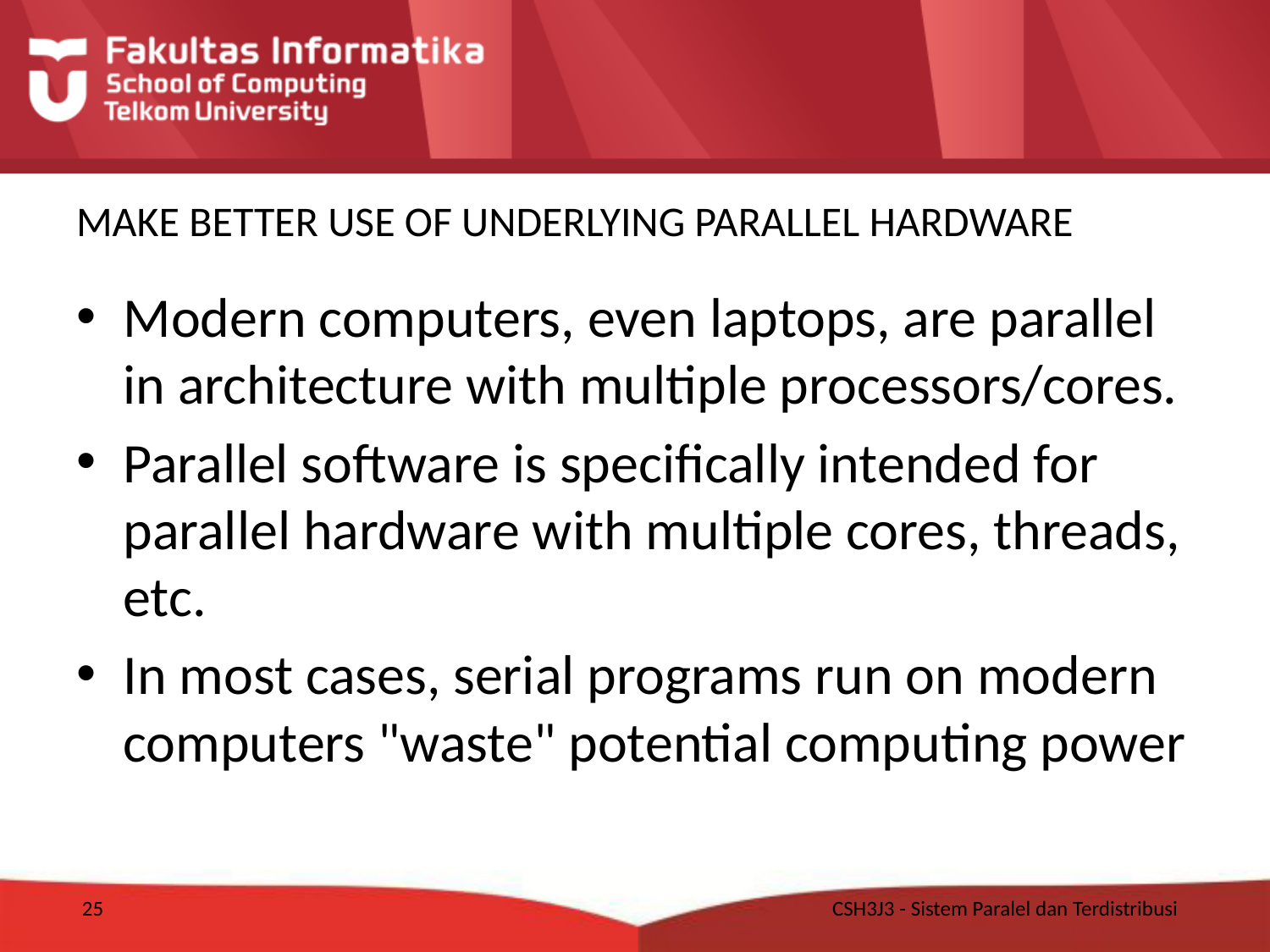

# MAKE BETTER USE OF UNDERLYING PARALLEL HARDWARE
Modern computers, even laptops, are parallel in architecture with multiple processors/cores.
Parallel software is specifically intended for parallel hardware with multiple cores, threads, etc.
In most cases, serial programs run on modern computers "waste" potential computing power

25
CSH3J3 - Sistem Paralel dan Terdistribusi